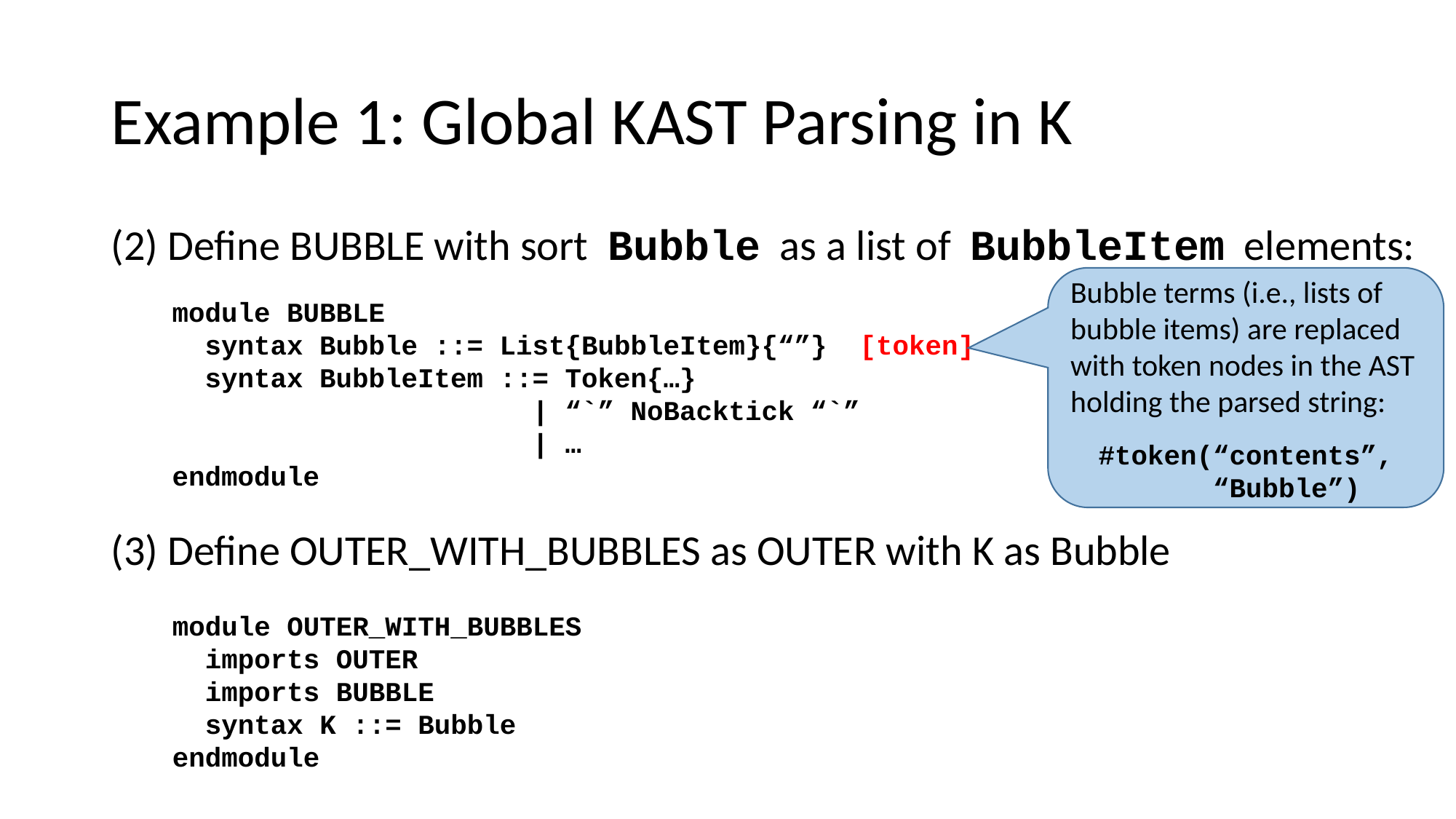

# Example 1: Global KAST Parsing in K
(2) Define BUBBLE with sort  Bubble  as a list of  BubbleItem  elements:

(3) Define OUTER_WITH_BUBBLES as OUTER with K as Bubble
Bubble terms (i.e., lists of bubble items) are replaced with token nodes in the AST holding the parsed string:

#token(“contents”,
     “Bubble”)
module BUBBLE
  syntax Bubble ::= List{BubbleItem}{“”}  [token]
  syntax BubbleItem ::= Token{…}
                      | “`” NoBacktick “`”
                      | …
endmodule
module OUTER_WITH_BUBBLES
  imports OUTER
  imports BUBBLE
  syntax K ::= Bubble
endmodule